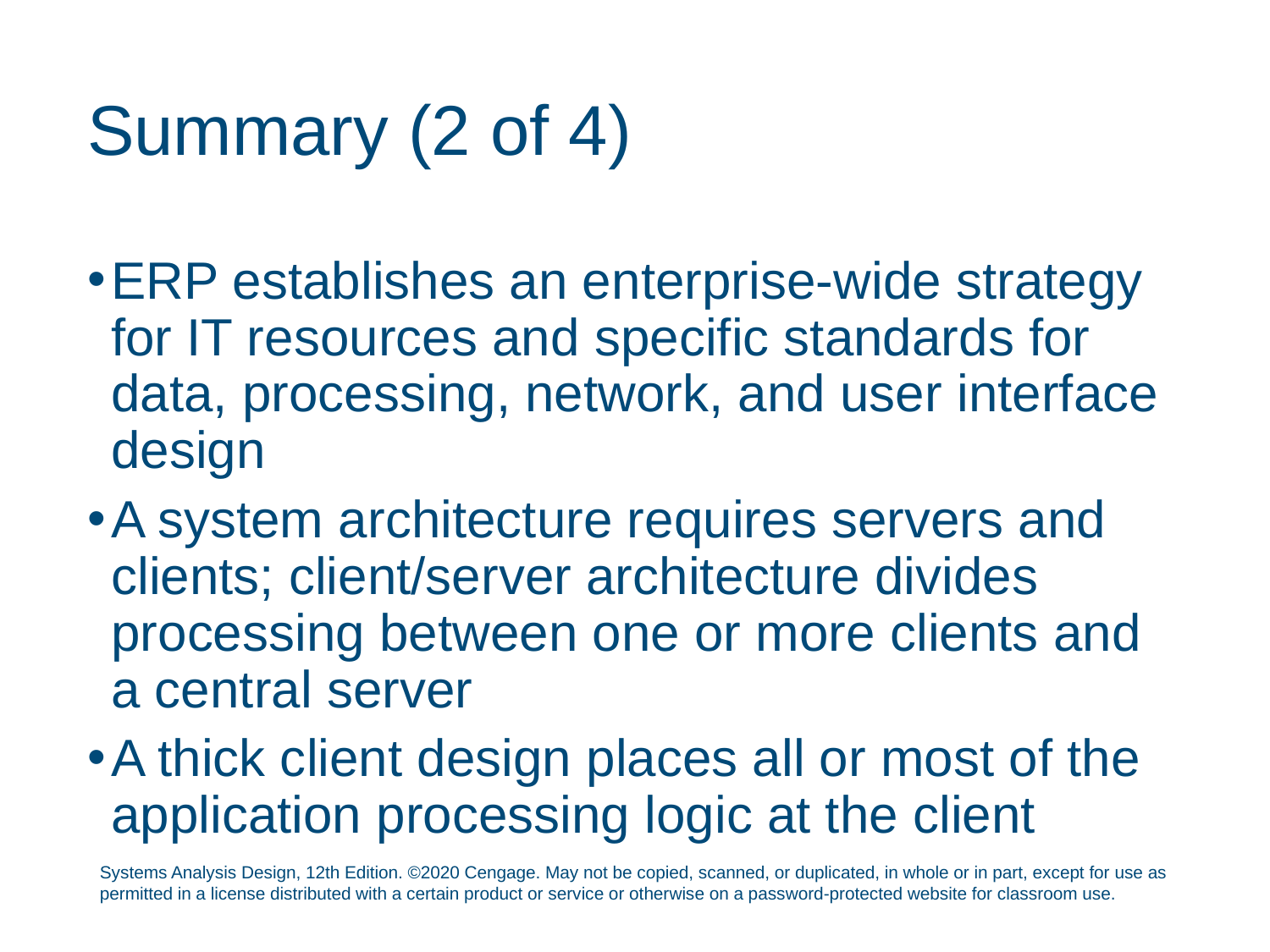

# Summary (2 of 4)
ERP establishes an enterprise-wide strategy for IT resources and specific standards for data, processing, network, and user interface design
A system architecture requires servers and clients; client/server architecture divides processing between one or more clients and a central server
A thick client design places all or most of the application processing logic at the client

Systems Analysis Design, 12th Edition. ©2020 Cengage. May not be copied, scanned, or duplicated, in whole or in part, except for use as permitted in a license distributed with a certain product or service or otherwise on a password-protected website for classroom use.